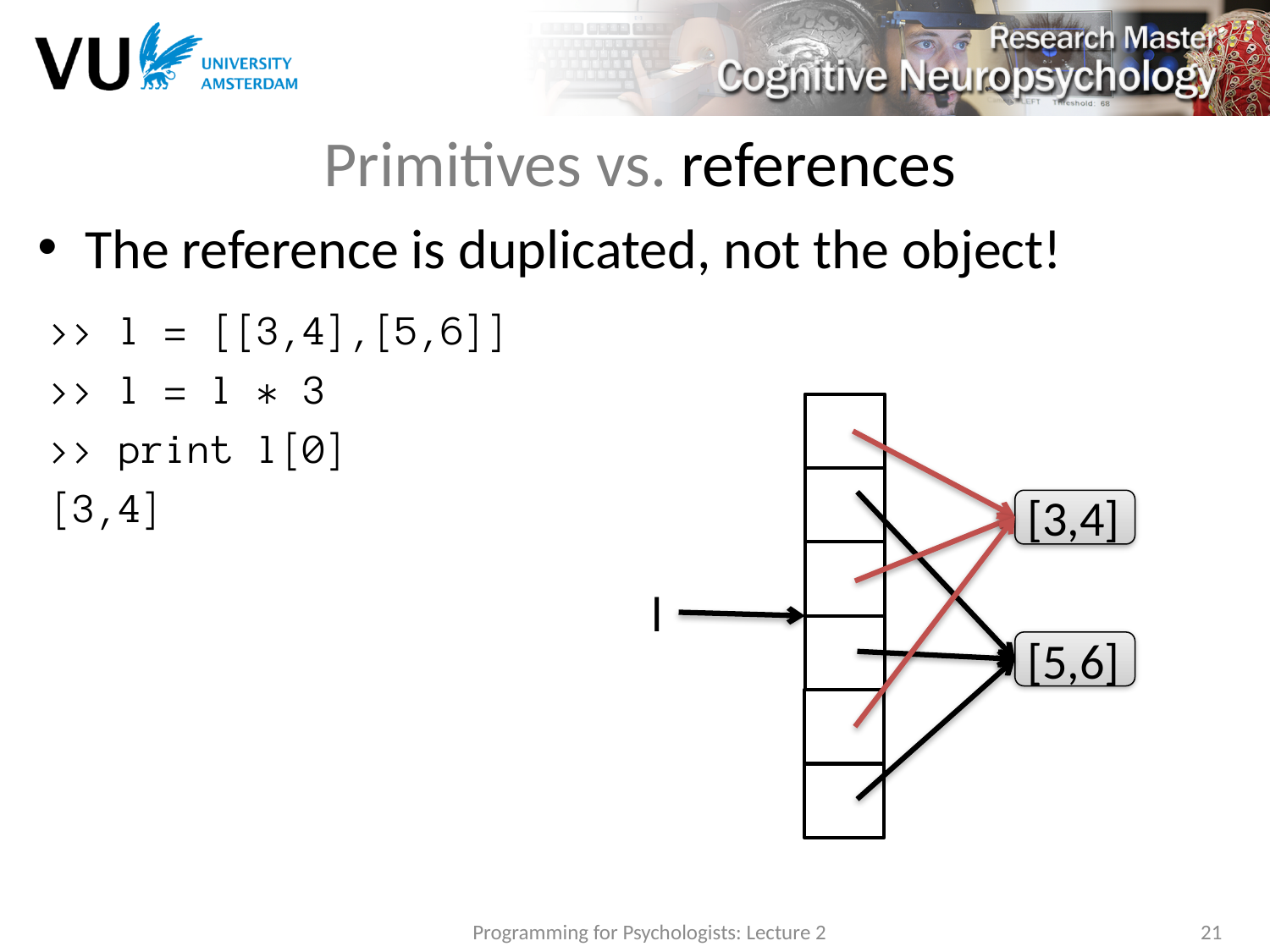

# Primitives vs. references
The reference is duplicated, not the object!
>> l = [[3,4],[5,6]]
>> l = l * 3
>> print l[0]
[3,4]

[3,4]

l
[5,6]

Programming for Psychologists: Lecture 2
21